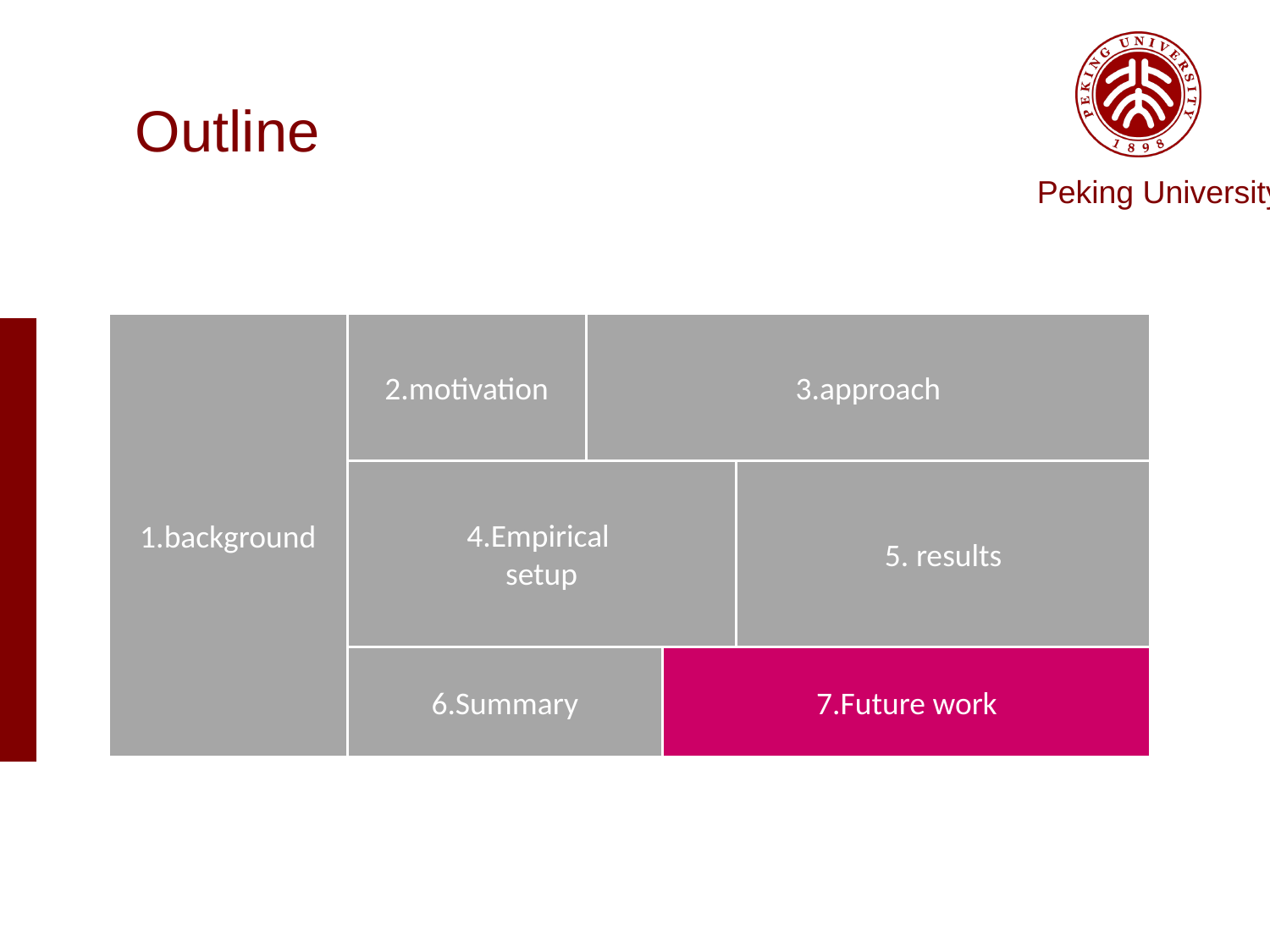

# Outline
2.motivation
3.approach
1.background
5. results
4.Empirical
setup
7.Future work
6.Summary